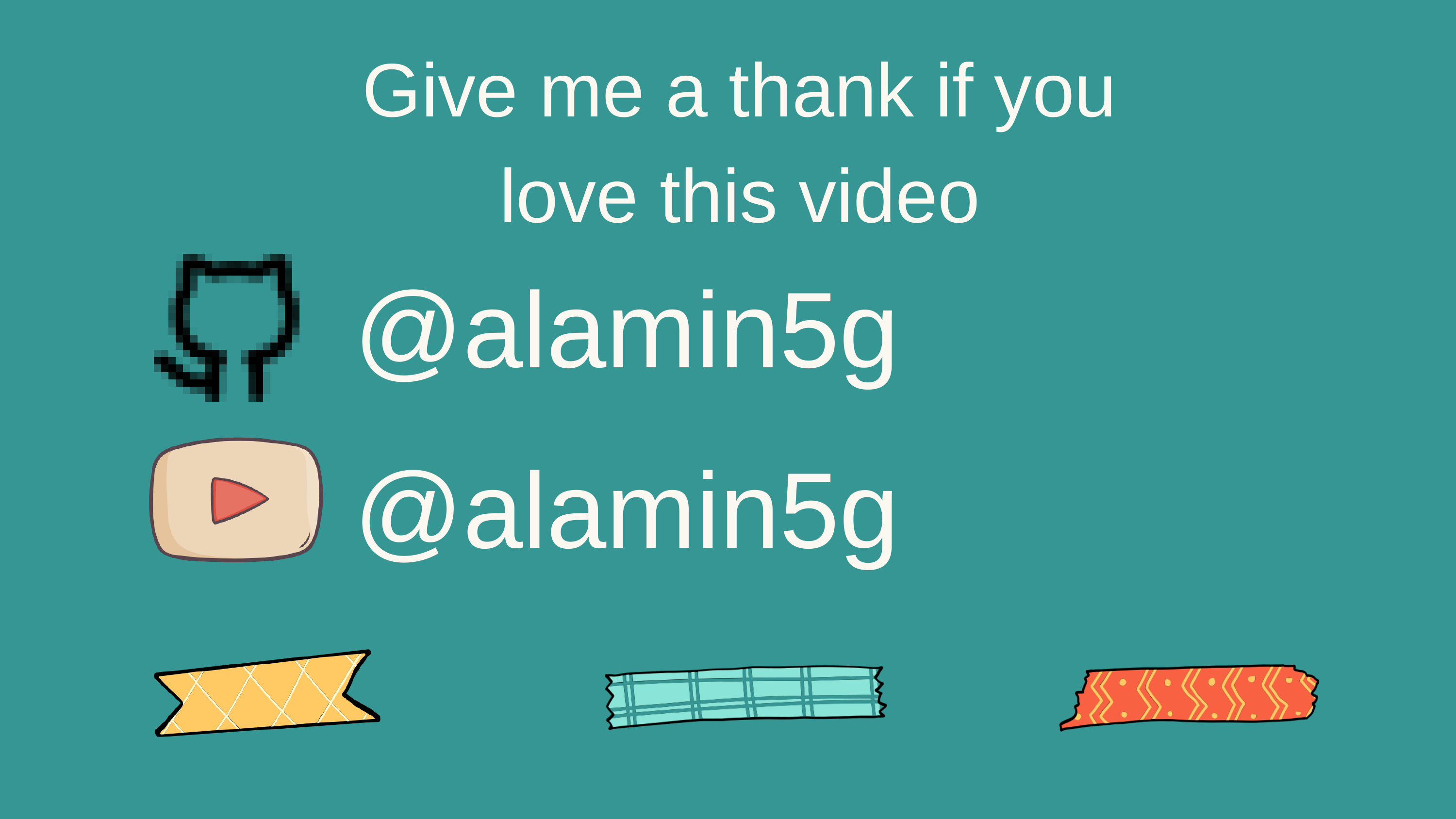

Give me a thank if you love this video
@alamin5g

@alamin5g